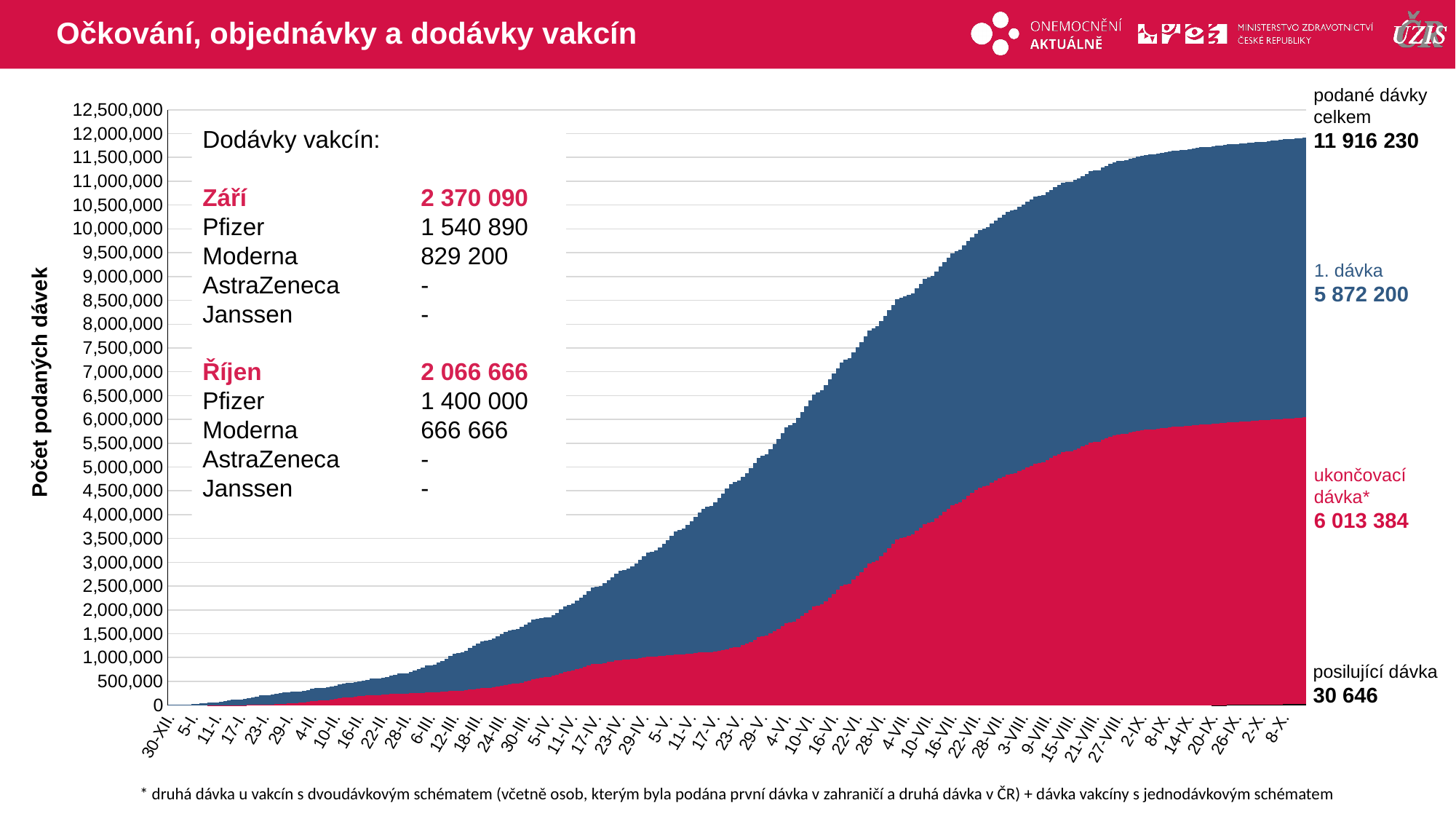

# Očkování, objednávky a dodávky vakcín
podané dávky celkem
11 916 230

### Chart

| Category | posilující dávka | dokončené očkování | první dávka |
|---|---|---|---|
| 30-XII. | 0.0 | 0.0 | 10537.0 |
| 31-XII. | 0.0 | 0.0 | 11846.0 |
| 1-I. | 0.0 | 0.0 | 12111.0 |
| 2-I. | 0.0 | 0.0 | 13385.0 |
| 3-I. | 0.0 | 0.0 | 14304.0 |
| 4-I. | 0.0 | 0.0 | 17899.0 |
| 5-I. | 0.0 | 0.0 | 22405.0 |
| 6-I. | 0.0 | 0.0 | 28239.0 |
| 7-I. | 0.0 | 0.0 | 36206.0 |
| 8-I. | 0.0 | 0.0 | 46203.0 |
| 9-I. | 0.0 | 1.0 | 48224.0 |
| 10-I. | 0.0 | 3.0 | 49984.0 |
| 11-I. | 0.0 | 5.0 | 59813.0 |
| 12-I. | 0.0 | 7.0 | 73211.0 |
| 13-I. | 0.0 | 7.0 | 86713.0 |
| 14-I. | 0.0 | 9.0 | 101907.0 |
| 15-I. | 0.0 | 9.0 | 115884.0 |
| 16-I. | 0.0 | 12.0 | 119265.0 |
| 17-I. | 0.0 | 650.0 | 121870.0 |
| 18-I. | 0.0 | 2470.0 | 134342.0 |
| 19-I. | 0.0 | 5190.0 | 146908.0 |
| 20-I. | 0.0 | 7838.0 | 160547.0 |
| 21-I. | 0.0 | 9572.0 | 176157.0 |
| 22-I. | 0.0 | 10614.0 | 190996.0 |
| 23-I. | 0.0 | 11488.0 | 194294.0 |
| 24-I. | 0.0 | 12356.0 | 196543.0 |
| 25-I. | 0.0 | 15323.0 | 206169.0 |
| 26-I. | 0.0 | 19297.0 | 216700.0 |
| 27-I. | 0.0 | 23821.0 | 225718.0 |
| 28-I. | 0.0 | 29938.0 | 232787.0 |
| 29-I. | 0.0 | 37823.0 | 238982.0 |
| 30-I. | 0.0 | 38912.0 | 239713.0 |
| 31-I. | 0.0 | 40092.0 | 240422.0 |
| 1-II. | 0.0 | 48022.0 | 244384.0 |
| 2-II. | 0.0 | 58240.0 | 248510.0 |
| 3-II. | 0.0 | 69224.0 | 252918.0 |
| 4-II. | 0.0 | 82174.0 | 257806.0 |
| 5-II. | 0.0 | 92821.0 | 263255.0 |
| 6-II. | 0.0 | 95170.0 | 264097.0 |
| 7-II. | 0.0 | 97657.0 | 264944.0 |
| 8-II. | 0.0 | 109040.0 | 269007.0 |
| 9-II. | 0.0 | 120961.0 | 274089.0 |
| 10-II. | 0.0 | 134168.0 | 279580.0 |
| 11-II. | 0.0 | 150348.0 | 285885.0 |
| 12-II. | 0.0 | 165038.0 | 292630.0 |
| 13-II. | 0.0 | 168017.0 | 294221.0 |
| 14-II. | 0.0 | 169395.0 | 295212.0 |
| 15-II. | 0.0 | 178729.0 | 301603.0 |
| 16-II. | 0.0 | 187781.0 | 310310.0 |
| 17-II. | 0.0 | 196071.0 | 319989.0 |
| 18-II. | 0.0 | 204107.0 | 332291.0 |
| 19-II. | 0.0 | 211428.0 | 344135.0 |
| 20-II. | 0.0 | 212604.0 | 346117.0 |
| 21-II. | 0.0 | 213619.0 | 347229.0 |
| 22-II. | 0.0 | 219625.0 | 357347.0 |
| 23-II. | 0.0 | 226585.0 | 370278.0 |
| 24-II. | 0.0 | 232604.0 | 384139.0 |
| 25-II. | 0.0 | 238134.0 | 402092.0 |
| 26-II. | 0.0 | 243461.0 | 418246.0 |
| 27-II. | 0.0 | 244011.0 | 421247.0 |
| 28-II. | 0.0 | 244555.0 | 423586.0 |
| 1-III. | 0.0 | 247981.0 | 443125.0 |
| 2-III. | 0.0 | 251516.0 | 470328.0 |
| 3-III. | 0.0 | 256005.0 | 501159.0 |
| 4-III. | 0.0 | 260668.0 | 534371.0 |
| 5-III. | 0.0 | 266064.0 | 563160.0 |
| 6-III. | 0.0 | 266912.0 | 575281.0 |
| 7-III. | 0.0 | 267745.0 | 586796.0 |
| 8-III. | 0.0 | 272575.0 | 616480.0 |
| 9-III. | 0.0 | 278935.0 | 652739.0 |
| 10-III. | 0.0 | 285869.0 | 693996.0 |
| 11-III. | 0.0 | 294219.0 | 738781.0 |
| 12-III. | 0.0 | 302663.0 | 777546.0 |
| 13-III. | 0.0 | 303952.0 | 794595.0 |
| 14-III. | 0.0 | 305087.0 | 806689.0 |
| 15-III. | 0.0 | 313855.0 | 835042.0 |
| 16-III. | 0.0 | 324373.0 | 873879.0 |
| 17-III. | 0.0 | 334858.0 | 911321.0 |
| 18-III. | 0.0 | 347252.0 | 949253.0 |
| 19-III. | 0.0 | 360840.0 | 983691.0 |
| 20-III. | 0.0 | 362850.0 | 998804.0 |
| 21-III. | 0.0 | 364391.0 | 1006193.0 |
| 22-III. | 0.0 | 376878.0 | 1030703.0 |
| 23-III. | 0.0 | 390207.0 | 1057299.0 |
| 24-III. | 0.0 | 405911.0 | 1084121.0 |
| 25-III. | 0.0 | 423738.0 | 1110409.0 |
| 26-III. | 0.0 | 441217.0 | 1135177.0 |
| 27-III. | 0.0 | 446048.0 | 1143590.0 |
| 28-III. | 0.0 | 450181.0 | 1149116.0 |
| 29-III. | 0.0 | 470873.0 | 1168207.0 |
| 30-III. | 0.0 | 493031.0 | 1192881.0 |
| 31-III. | 0.0 | 520064.0 | 1215941.0 |
| 1-IV. | 0.0 | 552087.0 | 1241505.0 |
| 2-IV. | 0.0 | 564865.0 | 1248382.0 |
| 3-IV. | 0.0 | 575768.0 | 1251978.0 |
| 4-IV. | 0.0 | 584663.0 | 1254465.0 |
| 5-IV. | 0.0 | 591833.0 | 1256830.0 |
| 6-IV. | 0.0 | 621047.0 | 1272911.0 |
| 7-IV. | 0.0 | 643238.0 | 1296271.0 |
| 8-IV. | 0.0 | 674227.0 | 1334896.0 |
| 9-IV. | 0.0 | 704387.0 | 1374361.0 |
| 10-IV. | 0.0 | 719659.0 | 1389795.0 |
| 11-IV. | 0.0 | 729675.0 | 1399537.0 |
| 12-IV. | 0.0 | 754761.0 | 1437744.0 |
| 13-IV. | 0.0 | 780755.0 | 1473943.0 |
| 14-IV. | 0.0 | 808087.0 | 1512705.0 |
| 15-IV. | 0.0 | 833775.0 | 1560450.0 |
| 16-IV. | 0.0 | 859374.0 | 1605053.0 |
| 17-IV. | 0.0 | 868387.0 | 1621709.0 |
| 18-IV. | 0.0 | 873362.0 | 1634671.0 |
| 19-IV. | 0.0 | 888794.0 | 1678642.0 |
| 20-IV. | 0.0 | 904639.0 | 1721155.0 |
| 21-IV. | 0.0 | 918958.0 | 1768849.0 |
| 22-IV. | 0.0 | 936314.0 | 1823276.0 |
| 23-IV. | 0.0 | 948343.0 | 1872971.0 |
| 24-IV. | 0.0 | 953572.0 | 1890767.0 |
| 25-IV. | 0.0 | 957554.0 | 1905419.0 |
| 26-IV. | 0.0 | 965093.0 | 1954436.0 |
| 27-IV. | 0.0 | 977284.0 | 2002449.0 |
| 28-IV. | 0.0 | 991246.0 | 2059713.0 |
| 29-IV. | 0.0 | 1007087.0 | 2123639.0 |
| 30-IV. | 0.0 | 1017010.0 | 2184360.0 |
| 1-V. | 0.0 | 1020425.0 | 2203545.0 |
| 2-V. | 0.0 | 1022674.0 | 2222407.0 |
| 3-V. | 0.0 | 1027719.0 | 2288498.0 |
| 4-V. | 0.0 | 1036017.0 | 2353392.0 |
| 5-V. | 0.0 | 1045377.0 | 2424538.0 |
| 6-V. | 0.0 | 1056045.0 | 2502929.0 |
| 7-V. | 0.0 | 1066098.0 | 2578258.0 |
| 8-V. | 0.0 | 1067832.0 | 2607507.0 |
| 9-V. | 0.0 | 1069019.0 | 2631666.0 |
| 10-V. | 0.0 | 1076196.0 | 2702709.0 |
| 11-V. | 0.0 | 1084961.0 | 2776954.0 |
| 12-V. | 0.0 | 1094000.0 | 2855185.0 |
| 13-V. | 0.0 | 1103128.0 | 2937664.0 |
| 14-V. | 0.0 | 1110852.0 | 3015963.0 |
| 15-V. | 0.0 | 1113038.0 | 3047736.0 |
| 16-V. | 0.0 | 1114277.0 | 3073468.0 |
| 17-V. | 0.0 | 1120956.0 | 3145061.0 |
| 18-V. | 0.0 | 1133942.0 | 3215963.0 |
| 19-V. | 0.0 | 1149030.0 | 3292173.0 |
| 20-V. | 0.0 | 1175992.0 | 3365948.0 |
| 21-V. | 0.0 | 1203670.0 | 3433261.0 |
| 22-V. | 0.0 | 1214802.0 | 3465421.0 |
| 23-V. | 0.0 | 1223805.0 | 3487719.0 |
| 24-V. | 0.0 | 1257401.0 | 3533516.0 |
| 25-V. | 0.0 | 1293140.0 | 3583560.0 |
| 26-V. | 0.0 | 1330611.0 | 3649376.0 |
| 27-V. | 0.0 | 1377870.0 | 3708617.0 |
| 28-V. | 0.0 | 1424355.0 | 3768179.0 |
| 29-V. | 0.0 | 1441421.0 | 3797189.0 |
| 30-V. | 0.0 | 1455826.0 | 3819516.0 |
| 31-V. | 0.0 | 1503325.0 | 3873372.0 |
| 1-VI. | 0.0 | 1552085.0 | 3930101.0 |
| 2-VI. | 0.0 | 1605976.0 | 3990499.0 |
| 3-VI. | 0.0 | 1666116.0 | 4045903.0 |
| 4-VI. | 0.0 | 1723419.0 | 4105720.0 |
| 5-VI. | 0.0 | 1742188.0 | 4139722.0 |
| 6-VI. | 0.0 | 1757277.0 | 4166550.0 |
| 7-VI. | 0.0 | 1812838.0 | 4227088.0 |
| 8-VI. | 0.0 | 1867731.0 | 4287991.0 |
| 9-VI. | 0.0 | 1932061.0 | 4343533.0 |
| 10-VI. | 0.0 | 2003057.0 | 4394281.0 |
| 11-VI. | 0.0 | 2072669.0 | 4443226.0 |
| 12-VI. | 0.0 | 2093394.0 | 4475103.0 |
| 13-VI. | 0.0 | 2111745.0 | 4499045.0 |
| 14-VI. | 0.0 | 2186032.0 | 4539696.0 |
| 15-VI. | 0.0 | 2258267.0 | 4582143.0 |
| 16-VI. | 0.0 | 2336378.0 | 4622334.0 |
| 17-VI. | 0.0 | 2419328.0 | 4659510.0 |
| 18-VI. | 0.0 | 2499712.0 | 4699824.0 |
| 19-VI. | 0.0 | 2528923.0 | 4721530.0 |
| 20-VI. | 0.0 | 2552679.0 | 4738847.0 |
| 21-VI. | 0.0 | 2631144.0 | 4769906.0 |
| 22-VI. | 0.0 | 2713295.0 | 4801232.0 |
| 23-VI. | 0.0 | 2798410.0 | 4831072.0 |
| 24-VI. | 0.0 | 2888338.0 | 4859068.0 |
| 25-VI. | 0.0 | 2974348.0 | 4888375.0 |
| 26-VI. | 0.0 | 3009077.0 | 4904190.0 |
| 27-VI. | 0.0 | 3035661.0 | 4918120.0 |
| 28-VI. | 0.0 | 3120741.0 | 4945272.0 |
| 29-VI. | 0.0 | 3207114.0 | 4973062.0 |
| 30-VI. | 0.0 | 3297956.0 | 4999200.0 |
| 1-VII. | 0.0 | 3387864.0 | 5021358.0 |
| 2-VII. | 0.0 | 3473560.0 | 5046361.0 |
| 3-VII. | 0.0 | 3505006.0 | 5053409.0 |
| 4-VII. | 0.0 | 3526762.0 | 5060935.0 |
| 5-VII. | 0.0 | 3552070.0 | 5068264.0 |
| 6-VII. | 0.0 | 3579635.0 | 5073632.0 |
| 7-VII. | 0.0 | 3658492.0 | 5098415.0 |
| 8-VII. | 0.0 | 3728703.0 | 5123670.0 |
| 9-VII. | 0.0 | 3797852.0 | 5150143.0 |
| 10-VII. | 0.0 | 3826411.0 | 5159457.0 |
| 11-VII. | 0.0 | 3849252.0 | 5167940.0 |
| 12-VII. | 0.0 | 3918255.0 | 5194145.0 |
| 13-VII. | 0.0 | 3988029.0 | 5218475.0 |
| 14-VII. | 0.0 | 4059913.0 | 5242311.0 |
| 15-VII. | 0.0 | 4125823.0 | 5269150.0 |
| 16-VII. | 0.0 | 4198415.0 | 5294589.0 |
| 17-VII. | 0.0 | 4229785.0 | 5302848.0 |
| 18-VII. | 0.0 | 4255741.0 | 5310733.0 |
| 19-VII. | 0.0 | 4322669.0 | 5332583.0 |
| 20-VII. | 0.0 | 4389612.0 | 5352031.0 |
| 21-VII. | 0.0 | 4452960.0 | 5372610.0 |
| 22-VII. | 0.0 | 4511467.0 | 5391892.0 |
| 23-VII. | 0.0 | 4566085.0 | 5411963.0 |
| 24-VII. | 0.0 | 4593678.0 | 5418069.0 |
| 25-VII. | 0.0 | 4615707.0 | 5423525.0 |
| 26-VII. | 0.0 | 4664251.0 | 5444371.0 |
| 27-VII. | 0.0 | 4710762.0 | 5463763.0 |
| 28-VII. | 0.0 | 4756619.0 | 5481221.0 |
| 29-VII. | 0.0 | 4798455.0 | 5499190.0 |
| 30-VII. | 0.0 | 4840888.0 | 5519127.0 |
| 31-VII. | 0.0 | 4860362.0 | 5526482.0 |
| 1-VIII. | 0.0 | 4876478.0 | 5531854.0 |
| 2-VIII. | 0.0 | 4913937.0 | 5547994.0 |
| 3-VIII. | 0.0 | 4951947.0 | 5562378.0 |
| 4-VIII. | 0.0 | 4988585.0 | 5575454.0 |
| 5-VIII. | 0.0 | 5028946.0 | 5588396.0 |
| 6-VIII. | 0.0 | 5072108.0 | 5602059.0 |
| 7-VIII. | 0.0 | 5090207.0 | 5606217.0 |
| 8-VIII. | 0.0 | 5105919.0 | 5609474.0 |
| 9-VIII. | 0.0 | 5150877.0 | 5619867.0 |
| 10-VIII. | 0.0 | 5190353.0 | 5629466.0 |
| 11-VIII. | 0.0 | 5233403.0 | 5638572.0 |
| 12-VIII. | 0.0 | 5270388.0 | 5647467.0 |
| 13-VIII. | 0.0 | 5310611.0 | 5655945.0 |
| 14-VIII. | 0.0 | 5321264.0 | 5658220.0 |
| 15-VIII. | 0.0 | 5331612.0 | 5660167.0 |
| 16-VIII. | 0.0 | 5365599.0 | 5668036.0 |
| 17-VIII. | 0.0 | 5392619.0 | 5675626.0 |
| 18-VIII. | 0.0 | 5431394.0 | 5682844.0 |
| 19-VIII. | 0.0 | 5469669.0 | 5690000.0 |
| 20-VIII. | 0.0 | 5509773.0 | 5698695.0 |
| 21-VIII. | 0.0 | 5522495.0 | 5700488.0 |
| 22-VIII. | 0.0 | 5534436.0 | 5702030.0 |
| 23-VIII. | 0.0 | 5573605.0 | 5710013.0 |
| 24-VIII. | 0.0 | 5606779.0 | 5717604.0 |
| 25-VIII. | 0.0 | 5635063.0 | 5724265.0 |
| 26-VIII. | 0.0 | 5661106.0 | 5730881.0 |
| 27-VIII. | 0.0 | 5686981.0 | 5738965.0 |
| 28-VIII. | 0.0 | 5693990.0 | 5740955.0 |
| 29-VIII. | 0.0 | 5700595.0 | 5742632.0 |
| 30-VIII. | 0.0 | 5722393.0 | 5749429.0 |
| 31-VIII. | 0.0 | 5740408.0 | 5755301.0 |
| 1-IX. | 0.0 | 5754333.0 | 5759825.0 |
| 2-IX. | 0.0 | 5768651.0 | 5764749.0 |
| 3-IX. | 0.0 | 5784276.0 | 5772221.0 |
| 4-IX. | 0.0 | 5787798.0 | 5773645.0 |
| 5-IX. | 0.0 | 5790619.0 | 5775141.0 |
| 6-IX. | 0.0 | 5803086.0 | 5779851.0 |
| 7-IX. | 0.0 | 5814130.0 | 5782692.0 |
| 8-IX. | 0.0 | 5823930.0 | 5787018.0 |
| 9-IX. | 0.0 | 5833956.0 | 5792057.0 |
| 10-IX. | 0.0 | 5846091.0 | 5798105.0 |
| 11-IX. | 0.0 | 5848550.0 | 5799341.0 |
| 12-IX. | 0.0 | 5850165.0 | 5800001.0 |
| 13-IX. | 0.0 | 5860401.0 | 5803887.0 |
| 14-IX. | 0.0 | 5869372.0 | 5807774.0 |
| 15-IX. | 0.0 | 5877854.0 | 5811593.0 |
| 16-IX. | 0.0 | 5886069.0 | 5815229.0 |
| 17-IX. | 0.0 | 5896154.0 | 5819942.0 |
| 18-IX. | 0.0 | 5898480.0 | 5821097.0 |
| 19-IX. | 0.0 | 5900037.0 | 5821634.0 |
| 20-IX. | 427.0 | 5908123.0 | 5824477.0 |
| 21-IX. | 871.0 | 5915595.0 | 5827375.0 |
| 22-IX. | 1291.0 | 5921034.0 | 5830333.0 |
| 23-IX. | 2277.0 | 5927396.0 | 5833865.0 |
| 24-IX. | 2756.0 | 5936858.0 | 5837941.0 |
| 25-IX. | 2832.0 | 5938810.0 | 5838875.0 |
| 26-IX. | 2903.0 | 5940423.0 | 5839314.0 |
| 27-IX. | 3638.0 | 5946862.0 | 5842018.0 |
| 28-IX. | 3692.0 | 5947446.0 | 5842157.0 |
| 29-IX. | 4695.0 | 5954770.0 | 5844808.0 |
| 30-IX. | 5841.0 | 5962339.0 | 5847986.0 |
| 1-X. | 7681.0 | 5970123.0 | 5851010.0 |
| 2-X. | 7777.0 | 5971645.0 | 5851710.0 |
| 3-X. | 7858.0 | 5972503.0 | 5852113.0 |
| 4-X. | 9576.0 | 5977954.0 | 5854256.0 |
| 5-X. | 11590.0 | 5982815.0 | 5856283.0 |
| 6-X. | 14186.0 | 5987808.0 | 5858778.0 |
| 7-X. | 16498.0 | 5992901.0 | 5860948.0 |
| 8-X. | 20384.0 | 5999376.0 | 5864366.0 |
| 9-X. | 20842.0 | 6001003.0 | 5865209.0 |
| 10-X. | 21078.0 | 6001826.0 | 5865872.0 |
| 11-X. | 23590.0 | 6006093.0 | 5867996.0 |
| 12-X. | 26930.0 | 6009796.0 | 5869921.0 |
| 13-X. | 30646.0 | 6013384.0 | 5872200.0 |
Dodávky vakcín:

Září		2 370 090
Pfizer		1 540 890
Moderna		829 200
AstraZeneca	-
Janssen		-

Říjen		2 066 666
Pfizer		1 400 000
Moderna		666 666
AstraZeneca	-
Janssen		-

1. dávka
5 872 200
Počet podaných dávek
ukončovací dávka*
6 013 384
posilující dávka
30 646
* druhá dávka u vakcín s dvoudávkovým schématem (včetně osob, kterým byla podána první dávka v zahraničí a druhá dávka v ČR) + dávka vakcíny s jednodávkovým schématem